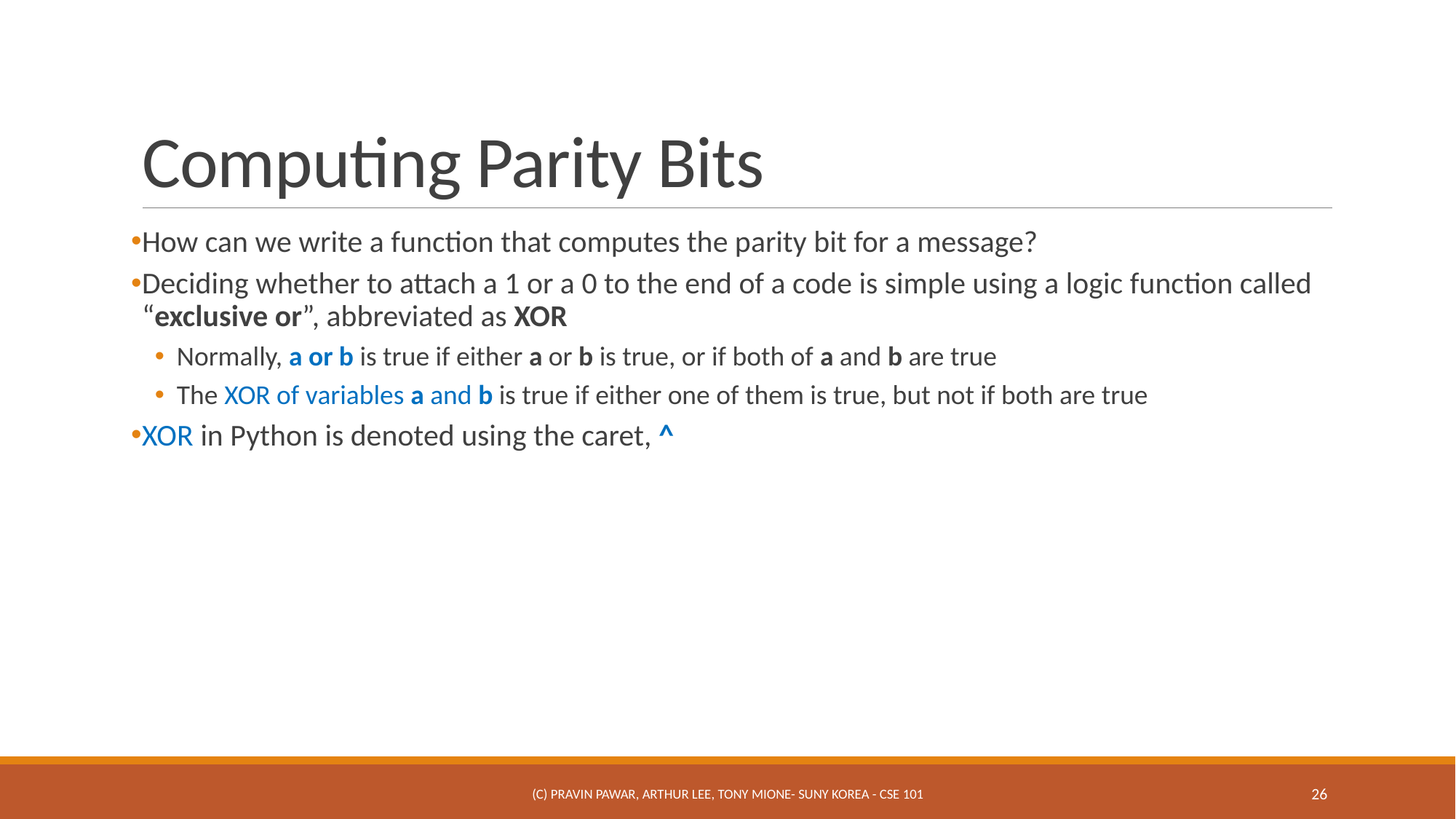

# Computing Parity Bits
How can we write a function that computes the parity bit for a message?
Deciding whether to attach a 1 or a 0 to the end of a code is simple using a logic function called “exclusive or”, abbreviated as XOR
Normally, a or b is true if either a or b is true, or if both of a and b are true
The XOR of variables a and b is true if either one of them is true, but not if both are true
XOR in Python is denoted using the caret, ^

(c) Pravin Pawar, Arthur Lee, Tony Mione- SUNY Korea - CSE 101
26